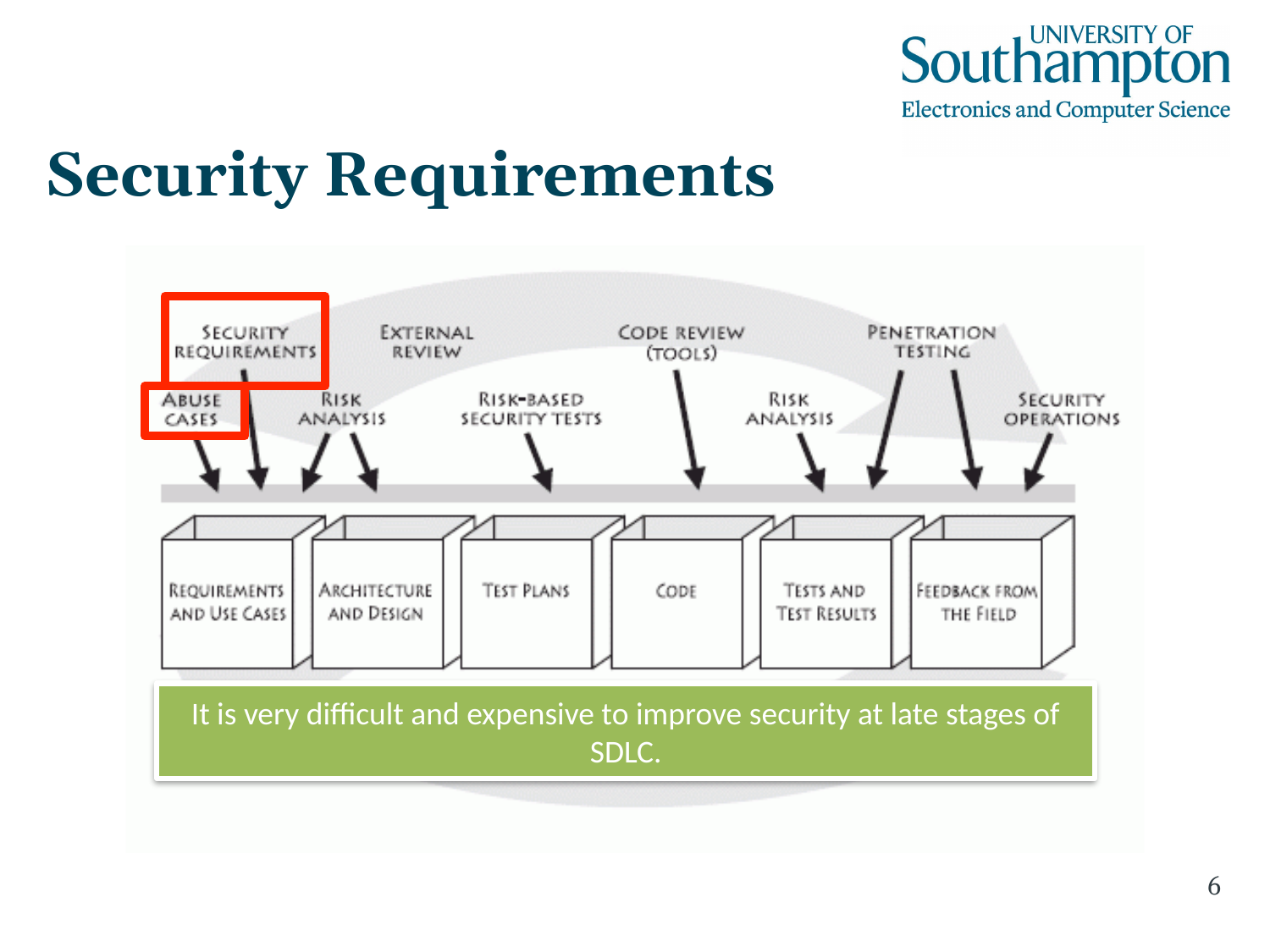

# Security Requirements

It is very difficult and expensive to improve security at late stages of SDLC.
6